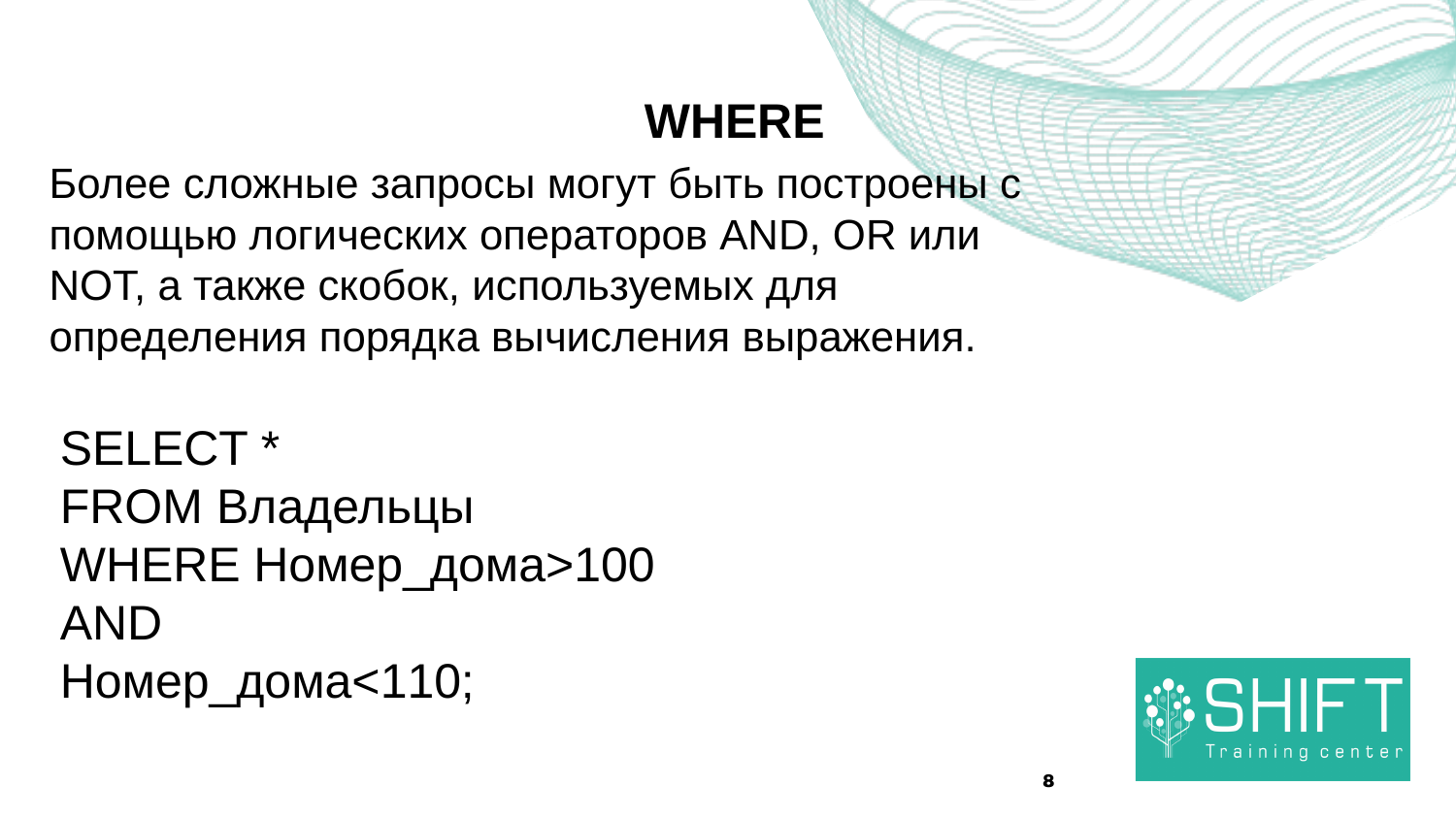

WHERE
Более сложные запросы могут быть построены с помощью логических операторов AND, OR или NOT, а также скобок, используемых для определения порядка вычисления выражения.
SELECT *
FROM Владельцы
WHERE Номер_дома>100
AND
Номер_дома<110;
8